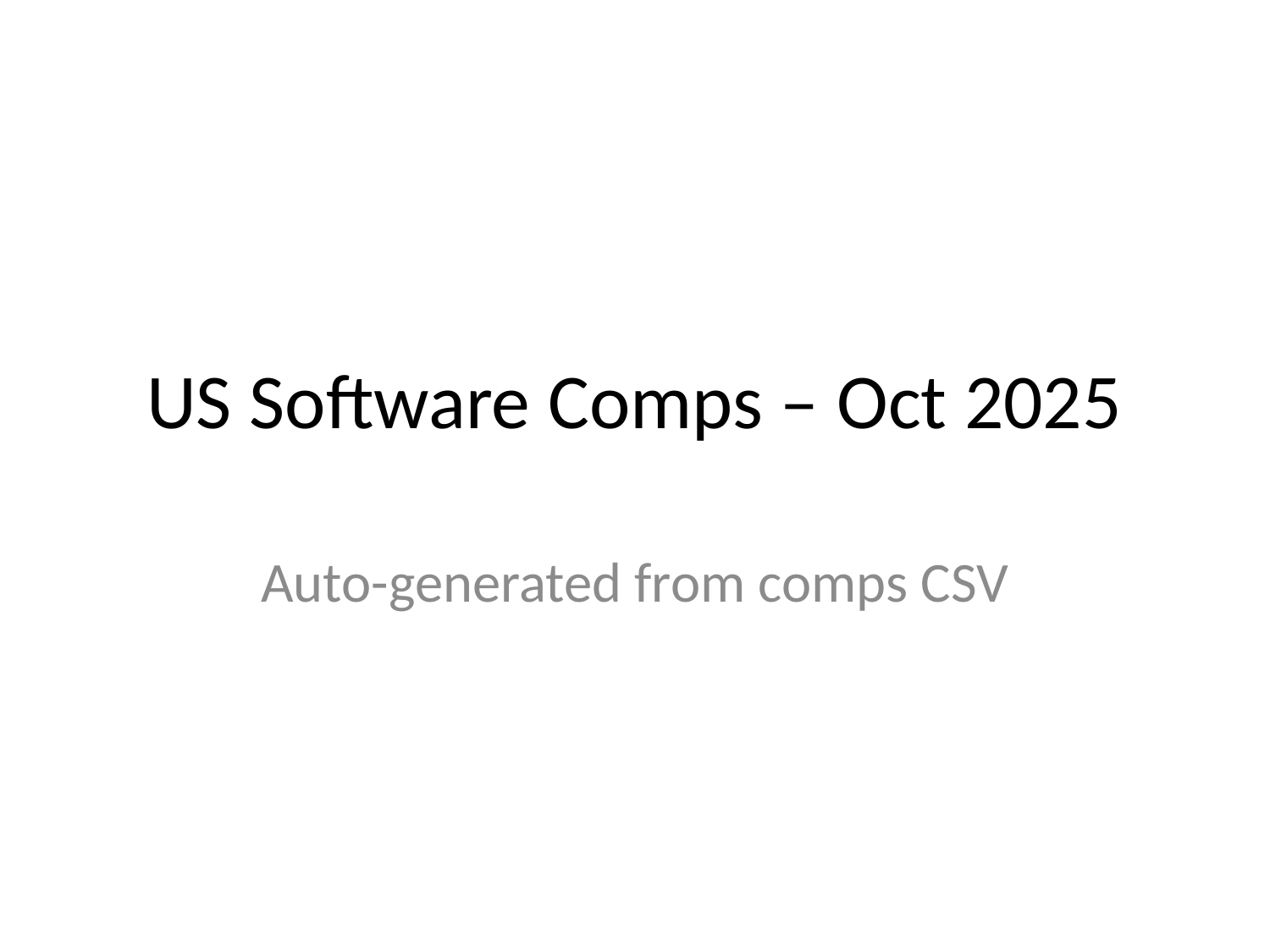

# US Software Comps – Oct 2025
Auto-generated from comps CSV